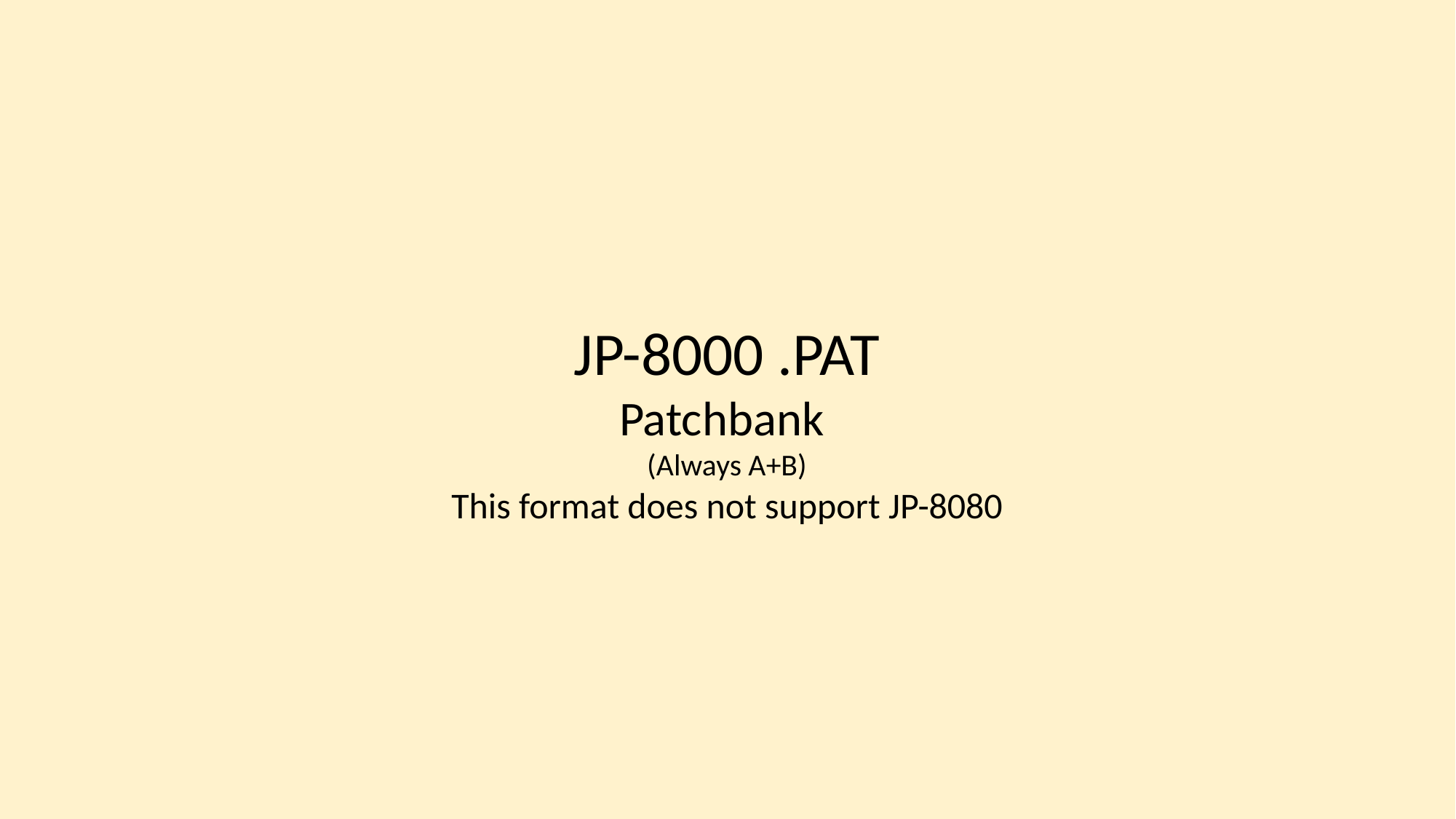

JP-8000 .PAT
Patchbank
(Always A+B)
This format does not support JP-8080